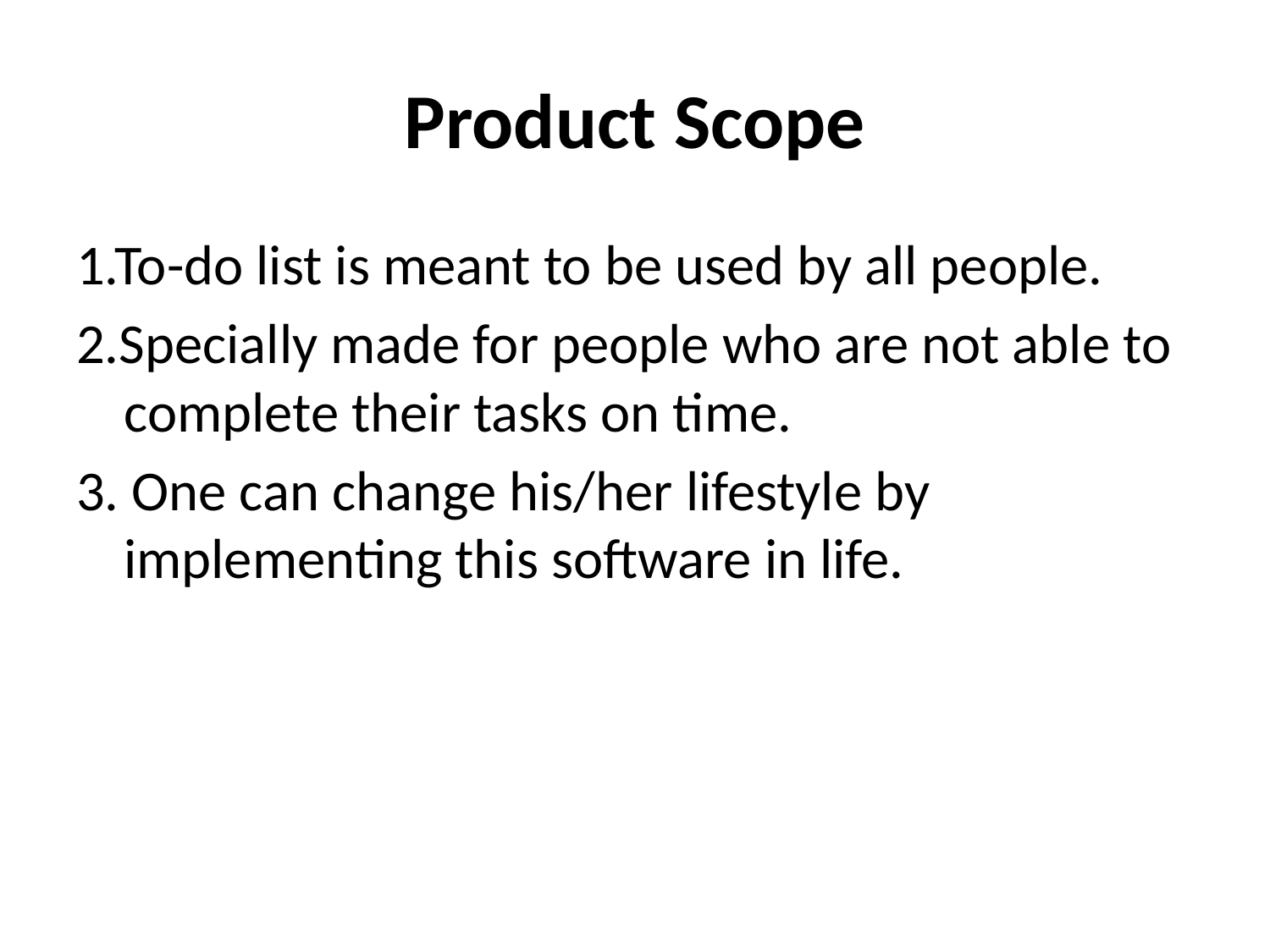

# Product Scope
1.To-do list is meant to be used by all people.
2.Specially made for people who are not able to complete their tasks on time.
3. One can change his/her lifestyle by implementing this software in life.